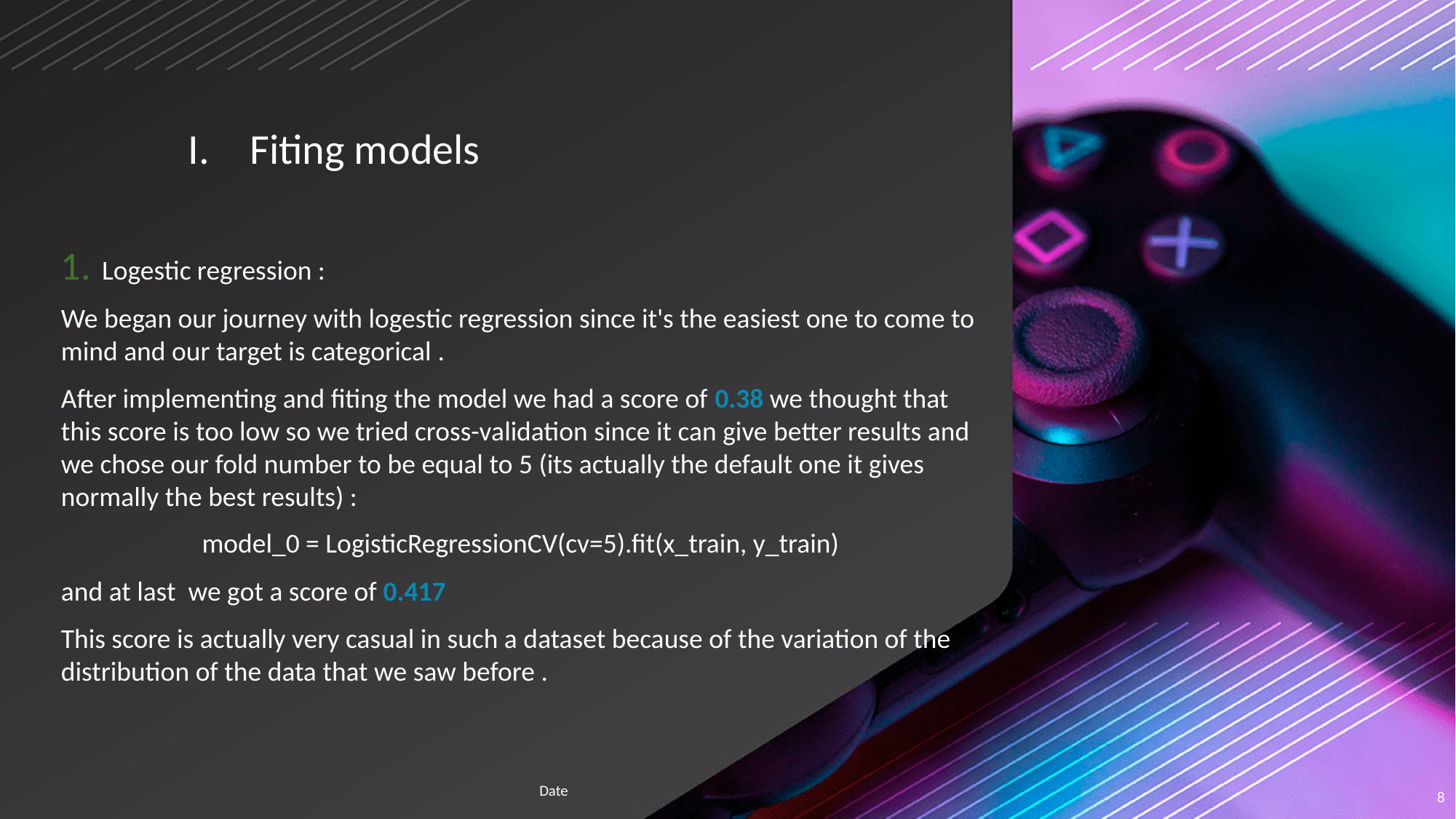

# Fiting models
Logestic regression :
We began our journey with logestic regression since it's the easiest one to come to mind and our target is categorical .
After implementing and fiting the model we had a score of 0.38 we thought that this score is too low so we tried cross-validation since it can give better results and we chose our fold number to be equal to 5 (its actually the default one it gives normally the best results) :
model_0 = LogisticRegressionCV(cv=5).fit(x_train, y_train)
and at last  we got a score of 0.417
This score is actually very casual in such a dataset because of the variation of the distribution of the data that we saw before .
Date
8